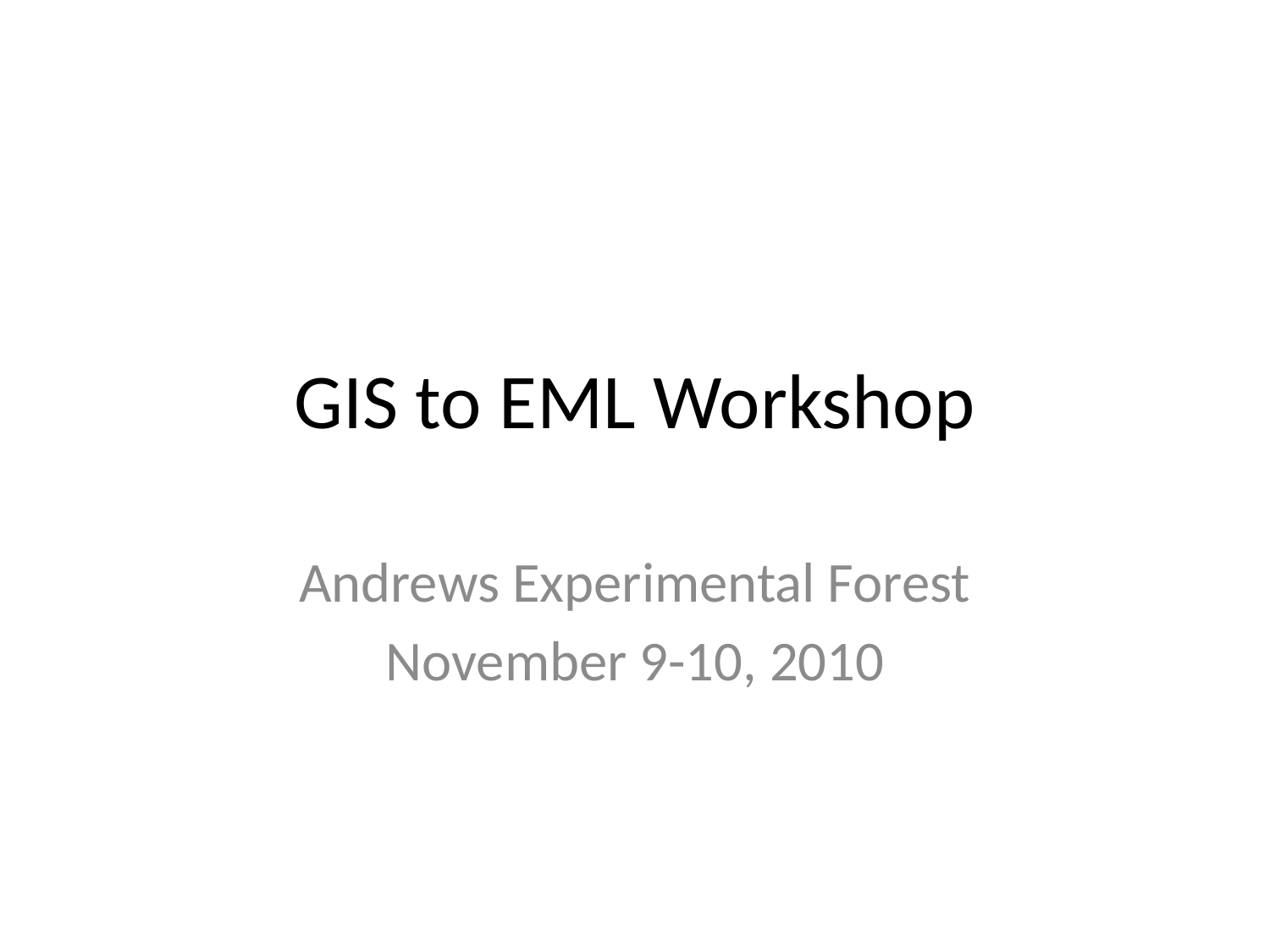

# GIS to EML Workshop
Andrews Experimental Forest
November 9-10, 2010